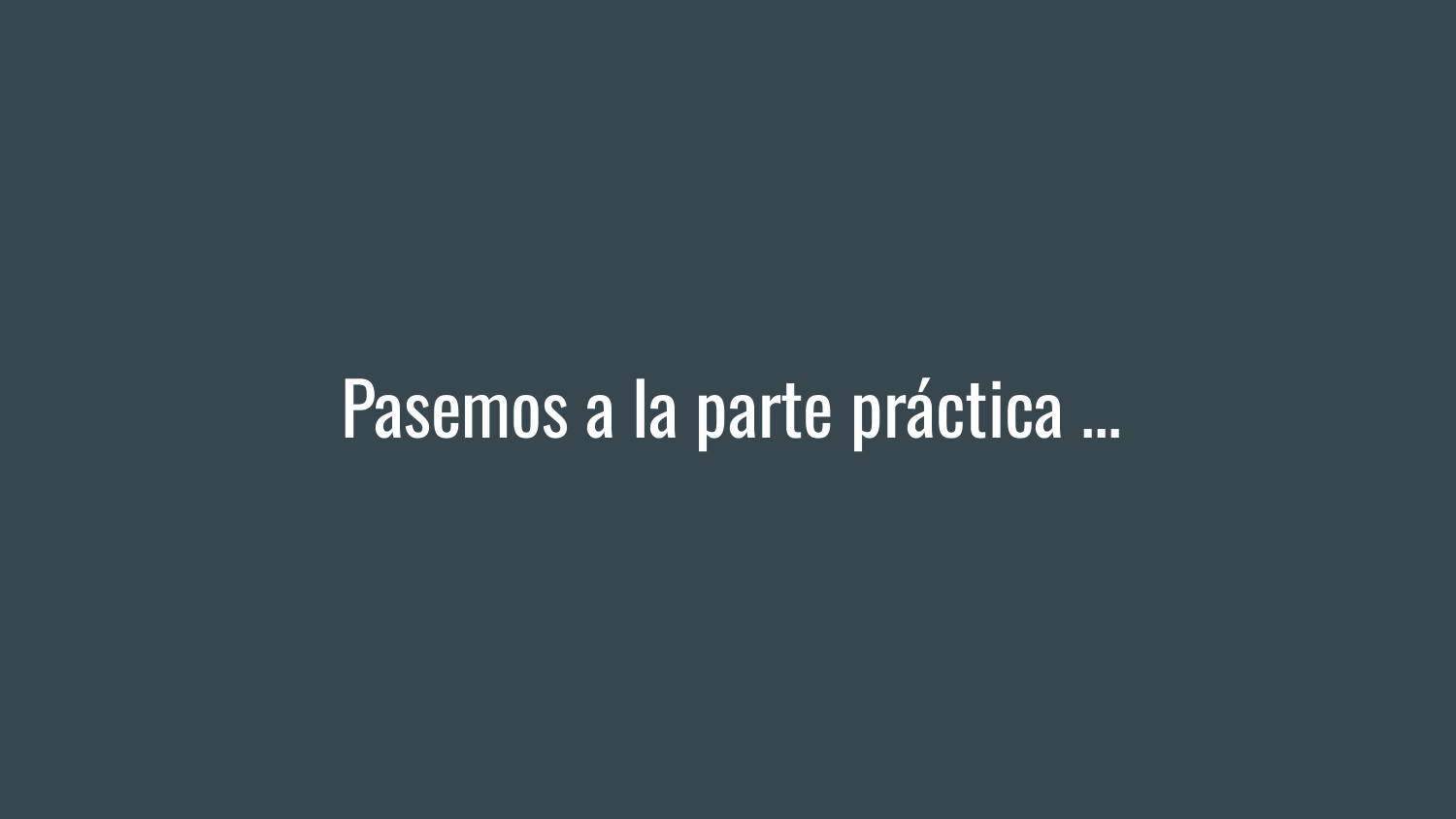

# Pasemos a la parte práctica ...